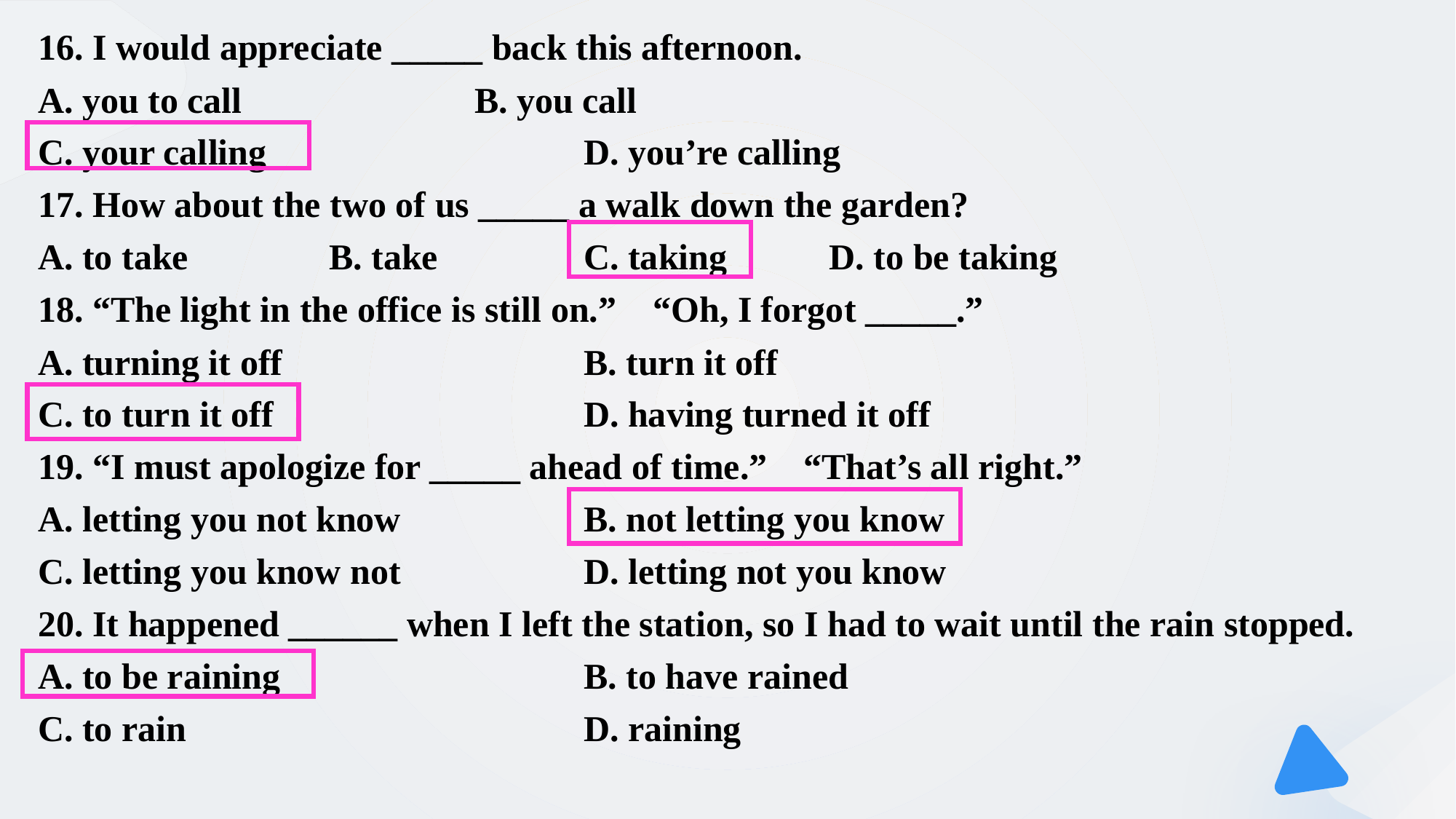

16. I would appreciate _____ back this afternoon.
A. you to call 			B. you call
C. your calling 			D. you’re calling
17. How about the two of us _____ a walk down the garden?
A. to take 	        B. take 		C. taking 	   D. to be taking
18. “The light in the office is still on.”    “Oh, I forgot _____.”
A. turning it off 			B. turn it off
C. to turn it off 			D. having turned it off
19. “I must apologize for _____ ahead of time.”    “That’s all right.”
A. letting you not know 		B. not letting you know
C. letting you know not 		D. letting not you know
20. It happened ______ when I left the station, so I had to wait until the rain stopped.
A. to be raining　　　　 		B. to have rained
C. to rain　　 			D. raining